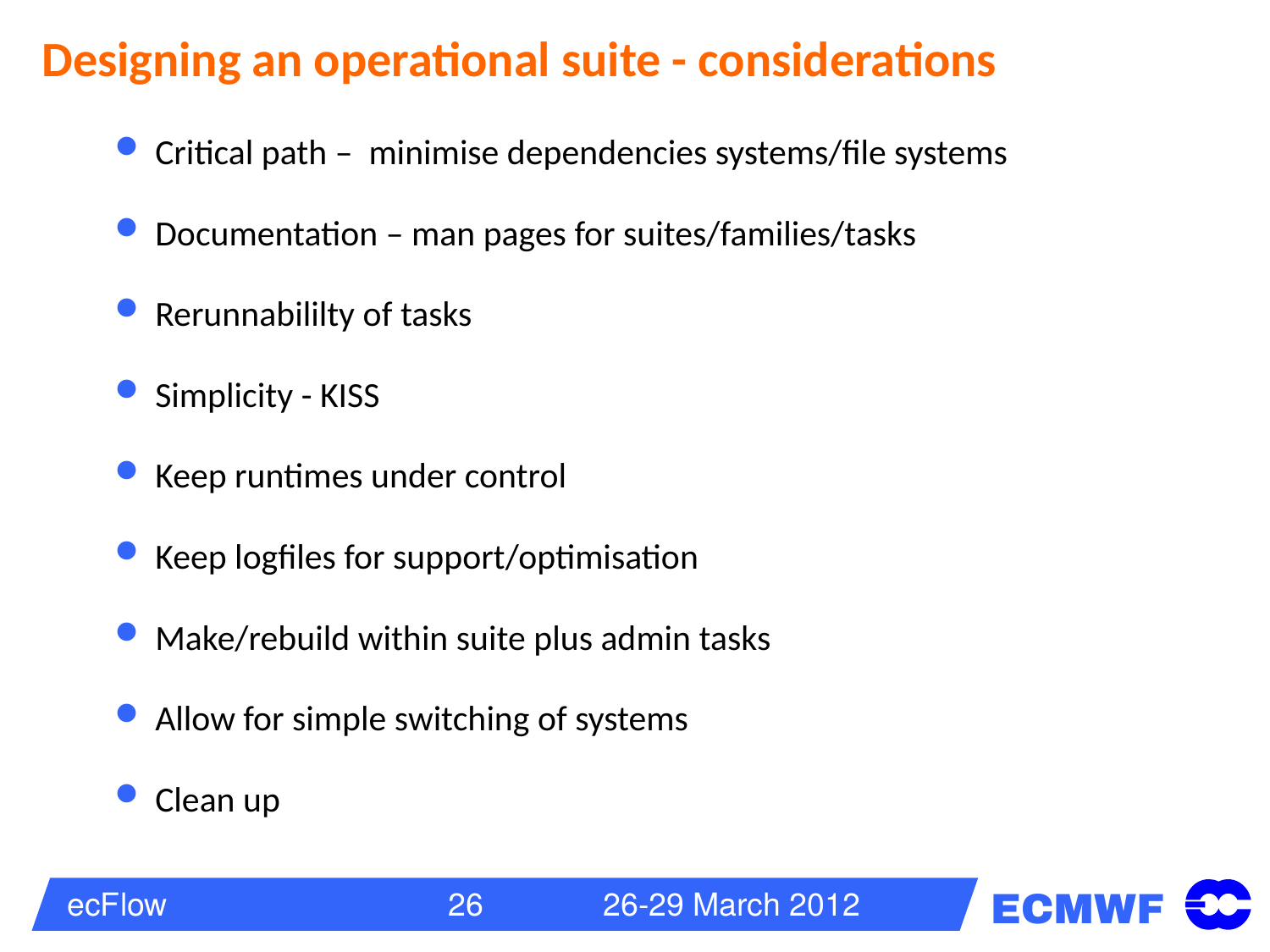

# Designing an operational suite - considerations
Critical path –  minimise dependencies systems/file systems
Documentation – man pages for suites/families/tasks
Rerunnabililty of tasks
Simplicity - KISS
Keep runtimes under control
Keep logfiles for support/optimisation
Make/rebuild within suite plus admin tasks
Allow for simple switching of systems
Clean up